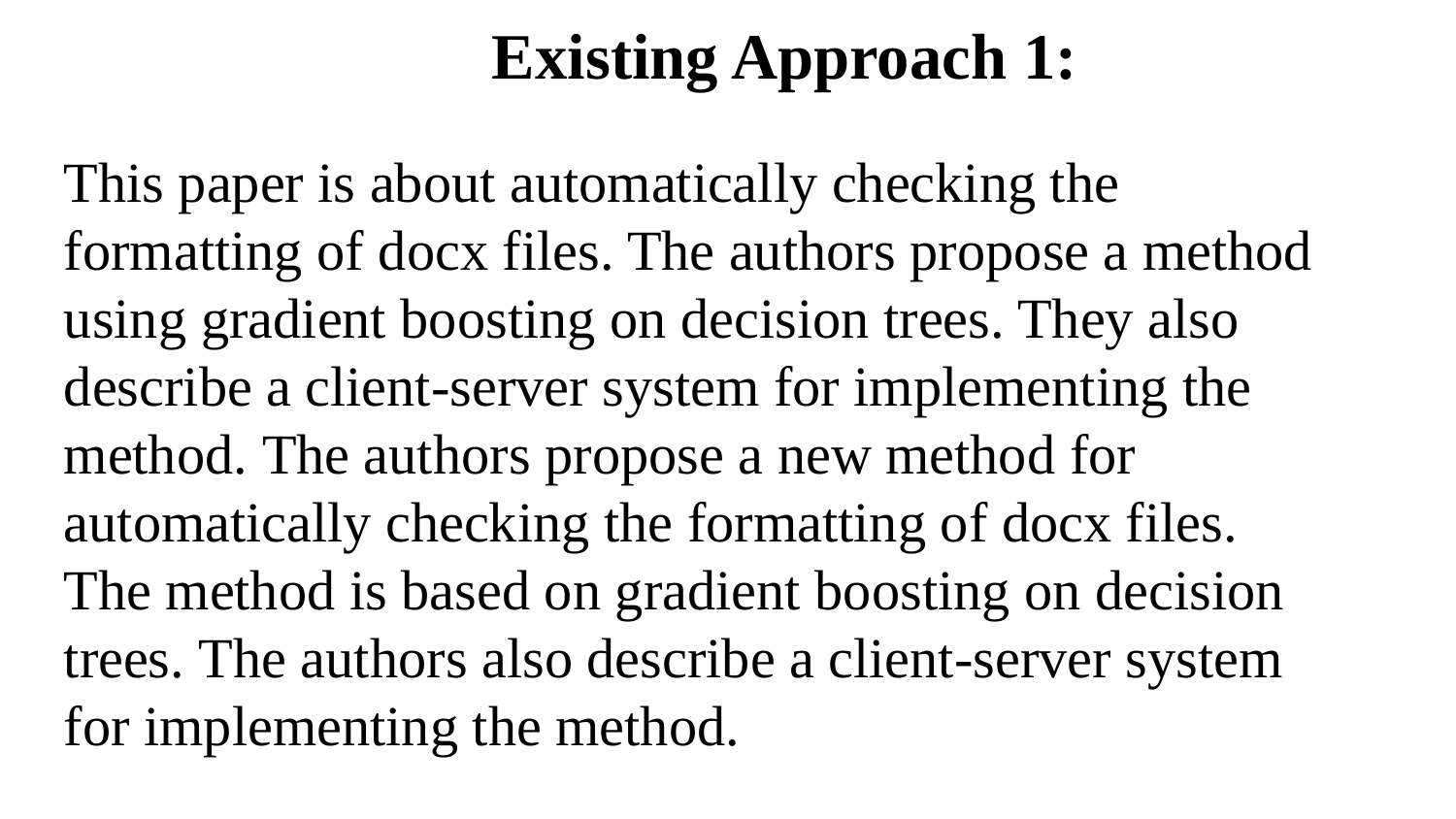

# Existing Approach 1:

This paper is about automatically checking the formatting of docx files. The authors propose a method using gradient boosting on decision trees. They also describe a client-server system for implementing the method. The authors propose a new method for automatically checking the formatting of docx files. The method is based on gradient boosting on decision trees. The authors also describe a client-server system for implementing the method.